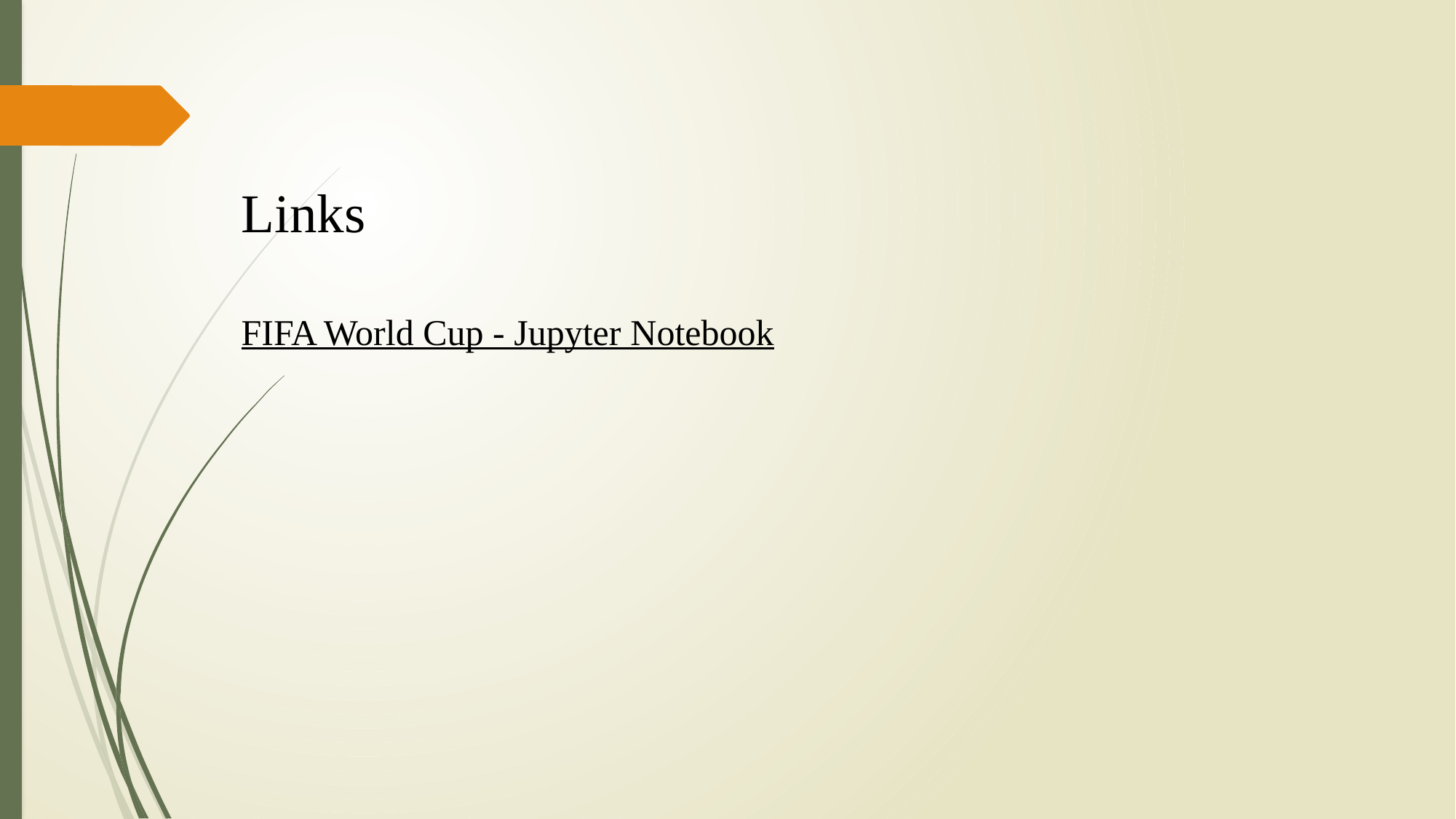

Links

FIFA World Cup - Jupyter Notebook